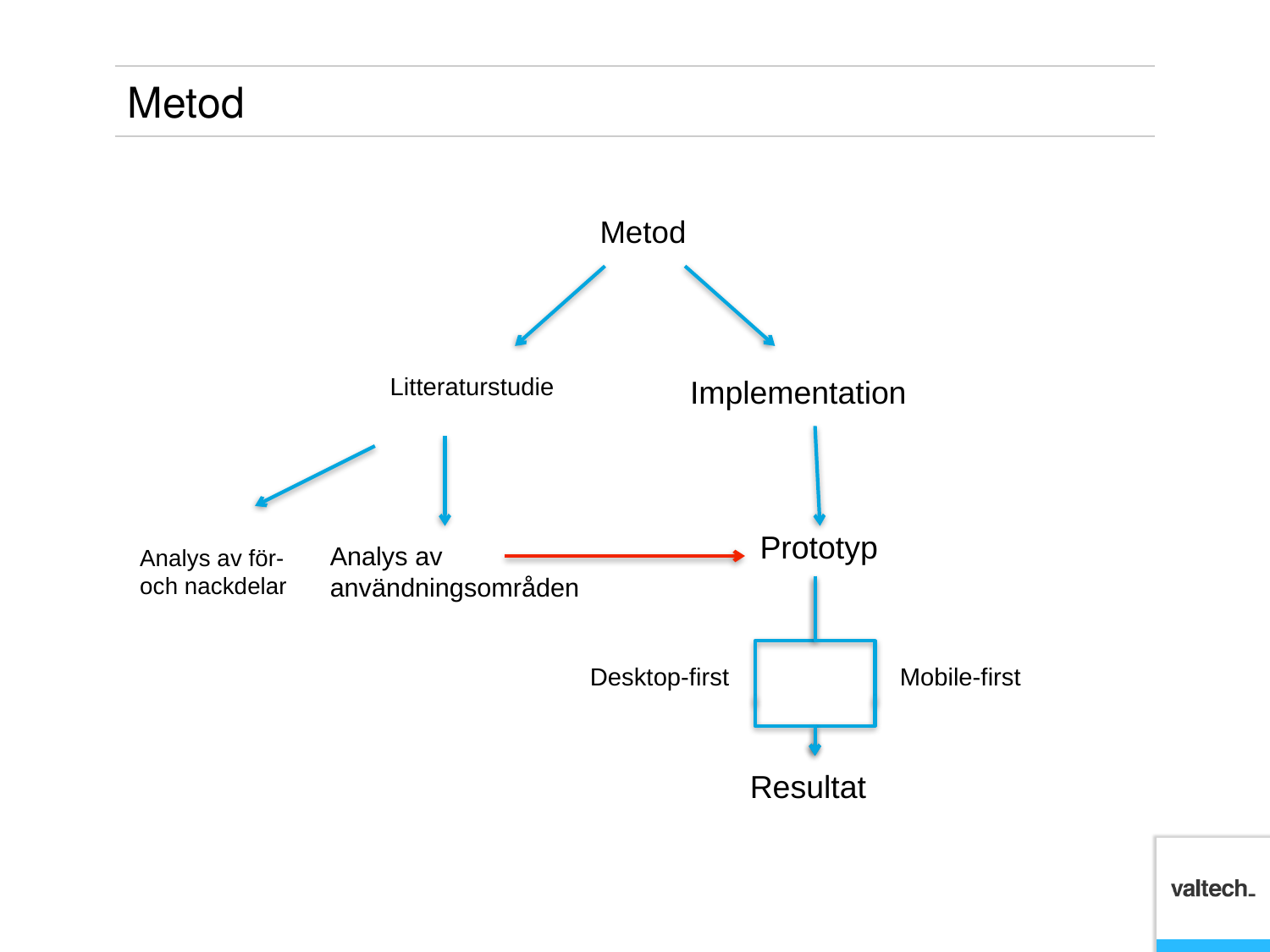

# Metod
Metod
Litteraturstudie
Implementation
Prototyp
Analys av användningsområden
Analys av för- och nackdelar
Desktop-first
Mobile-first
Resultat